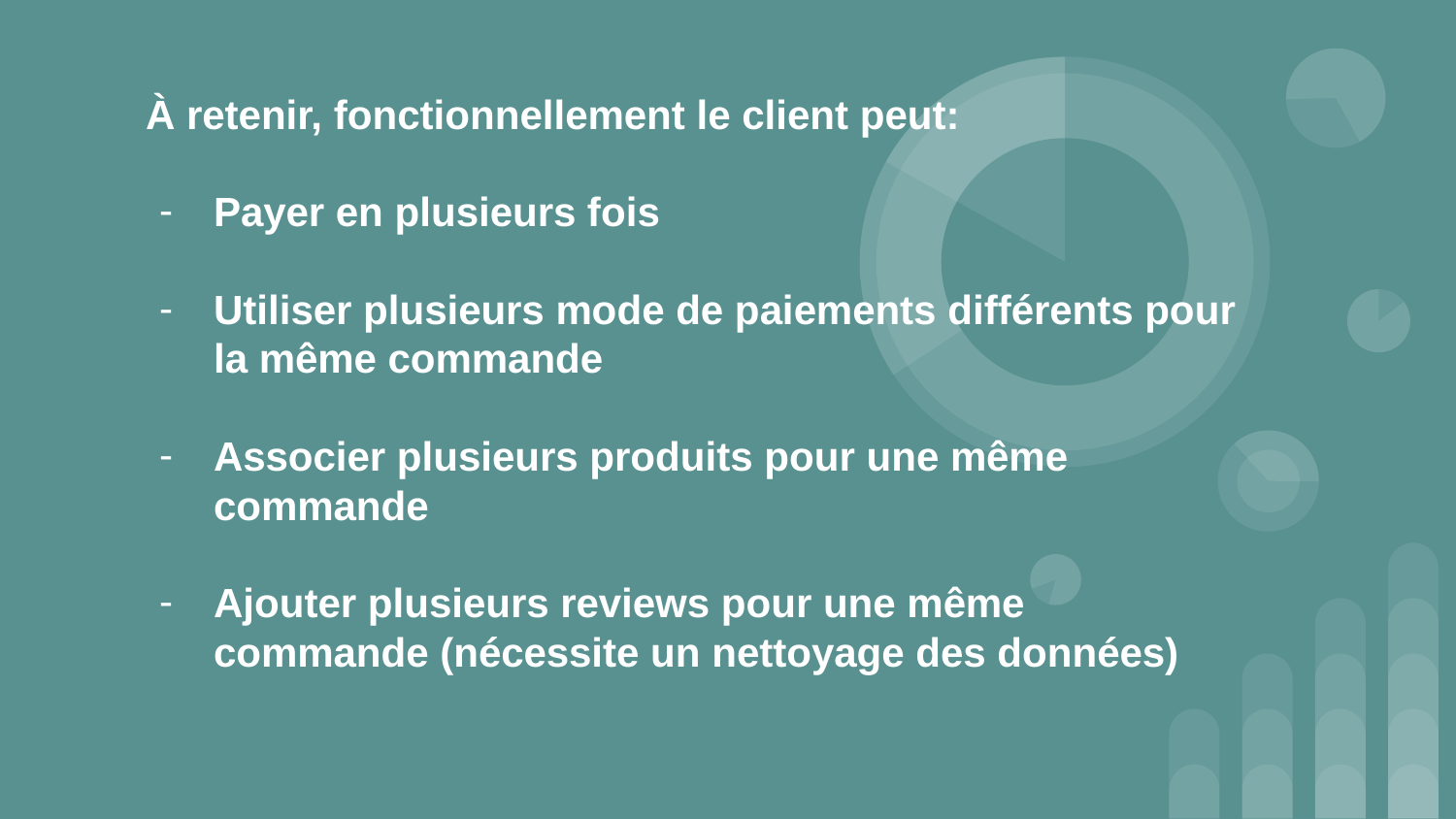

# À retenir, fonctionnellement le client peut:

Payer en plusieurs fois

Utiliser plusieurs mode de paiements différents pour la même commande

Associer plusieurs produits pour une même commande

Ajouter plusieurs reviews pour une même commande (nécessite un nettoyage des données)